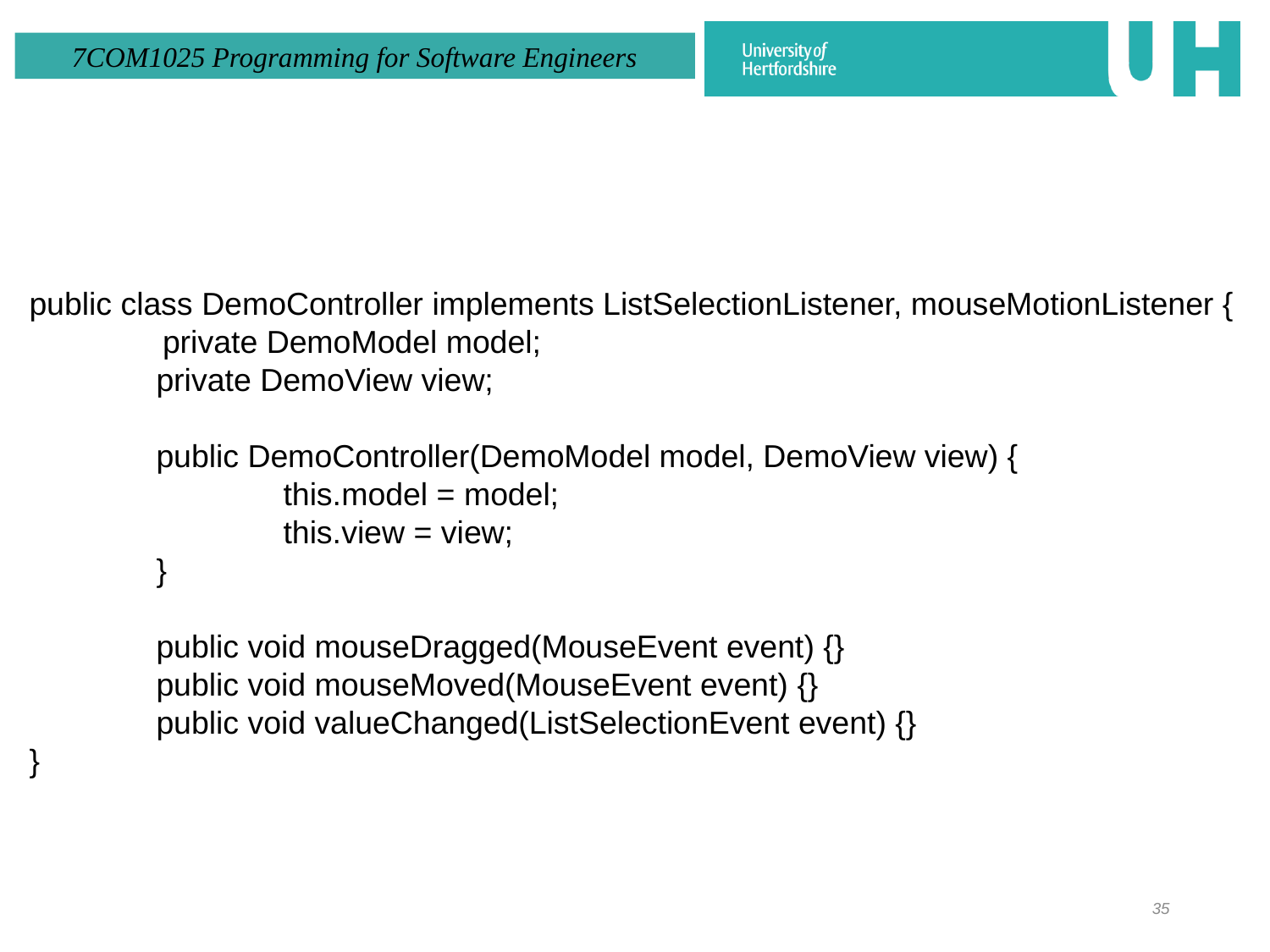

#
public class DemoController implements ListSelectionListener, mouseMotionListener {
               private DemoModel model;
	private DemoView view;

	public DemoController(DemoModel model, DemoView view) {
		this.model = model;
		this.view = view;
	}

	public void mouseDragged(MouseEvent event) {}
	public void mouseMoved(MouseEvent event) {}
	public void valueChanged(ListSelectionEvent event) {}
}
35